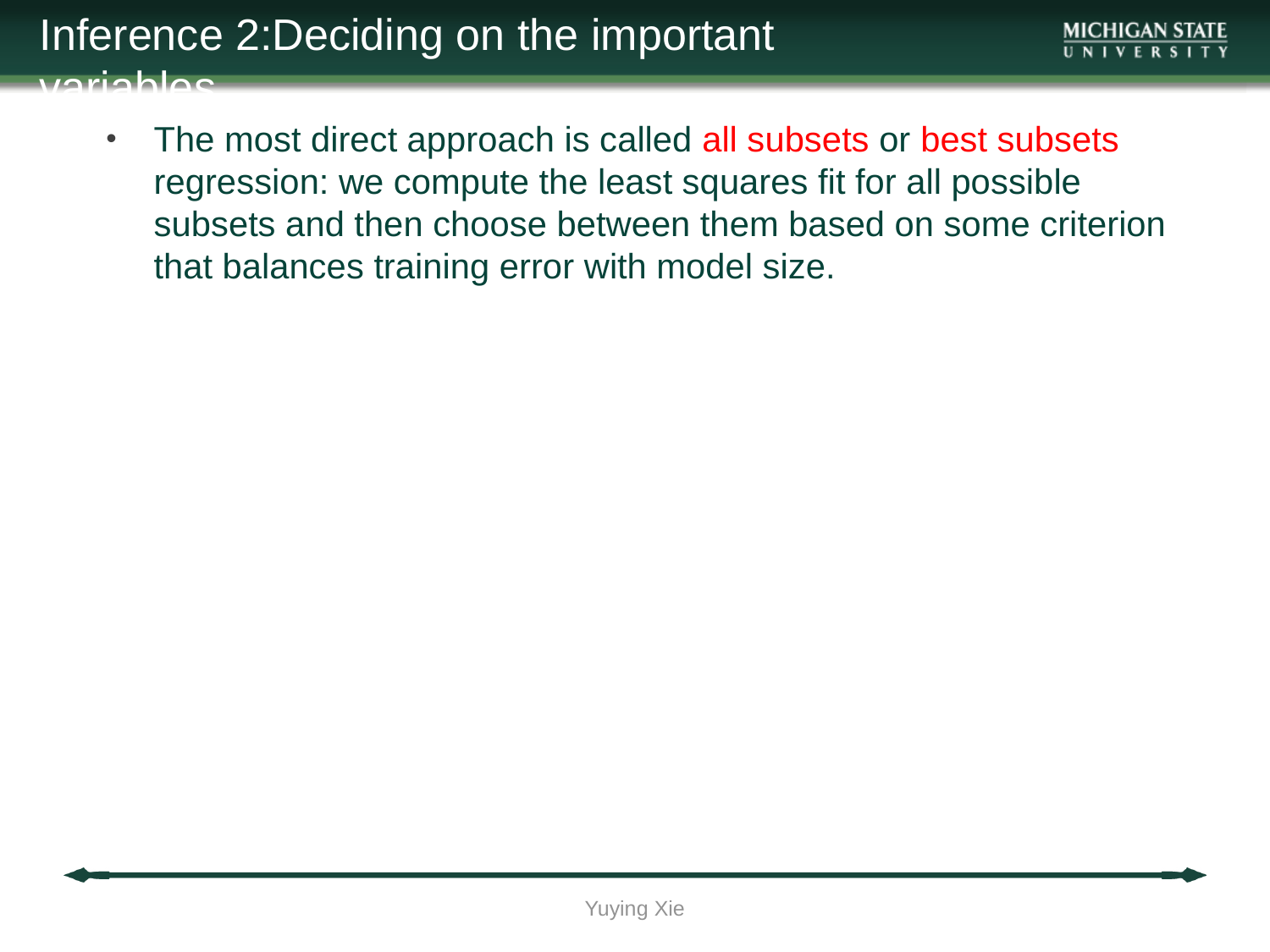

Inference 2:Deciding on the important variables
The most direct approach is called all subsets or best subsets regression: we compute the least squares ﬁt for all possible subsets and then choose between them based on some criterion that balances training error with model size.

Yuying Xie